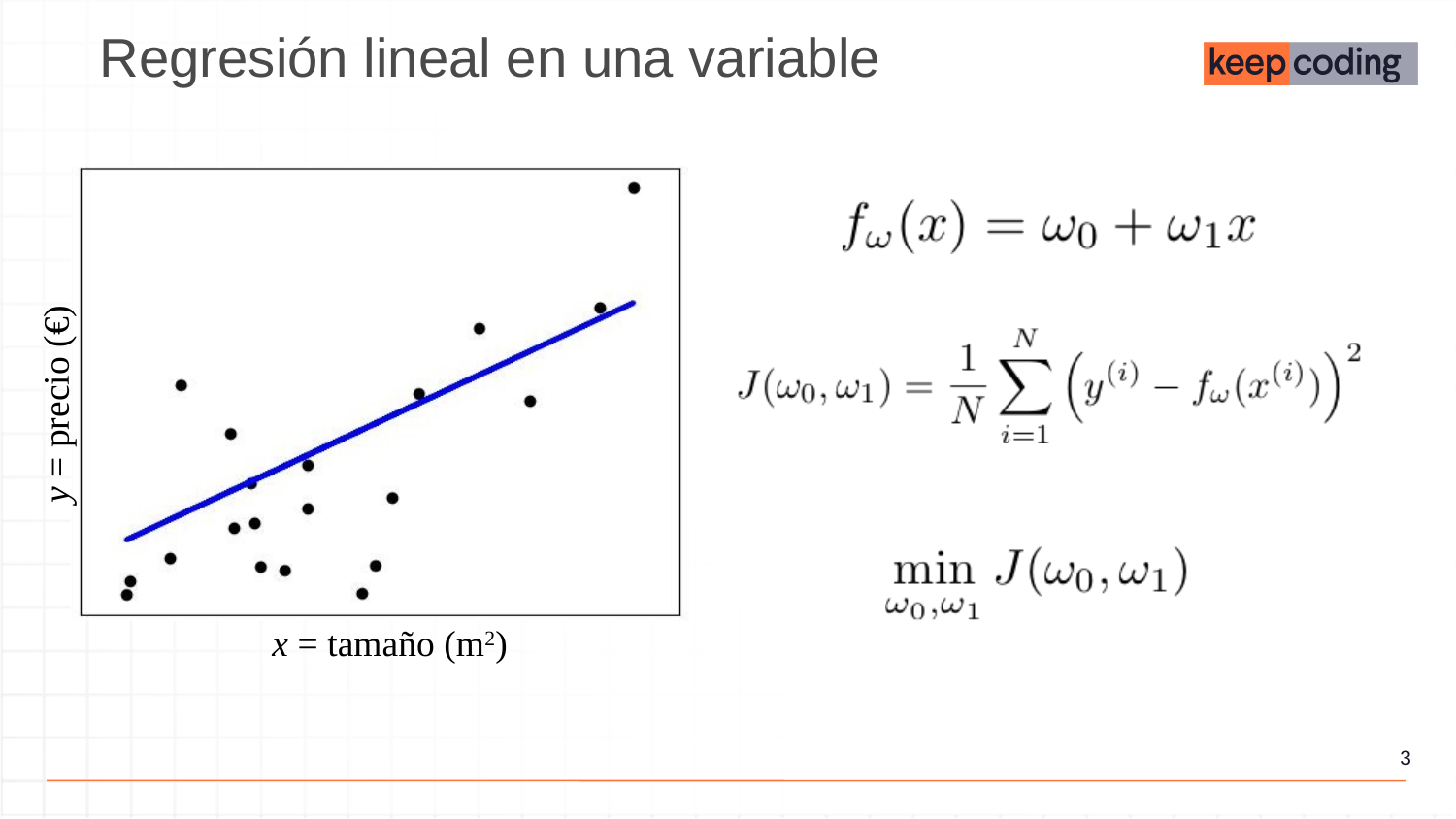

Regresión lineal en una variable

y = precio (€)

x = tamaño (m2)
3